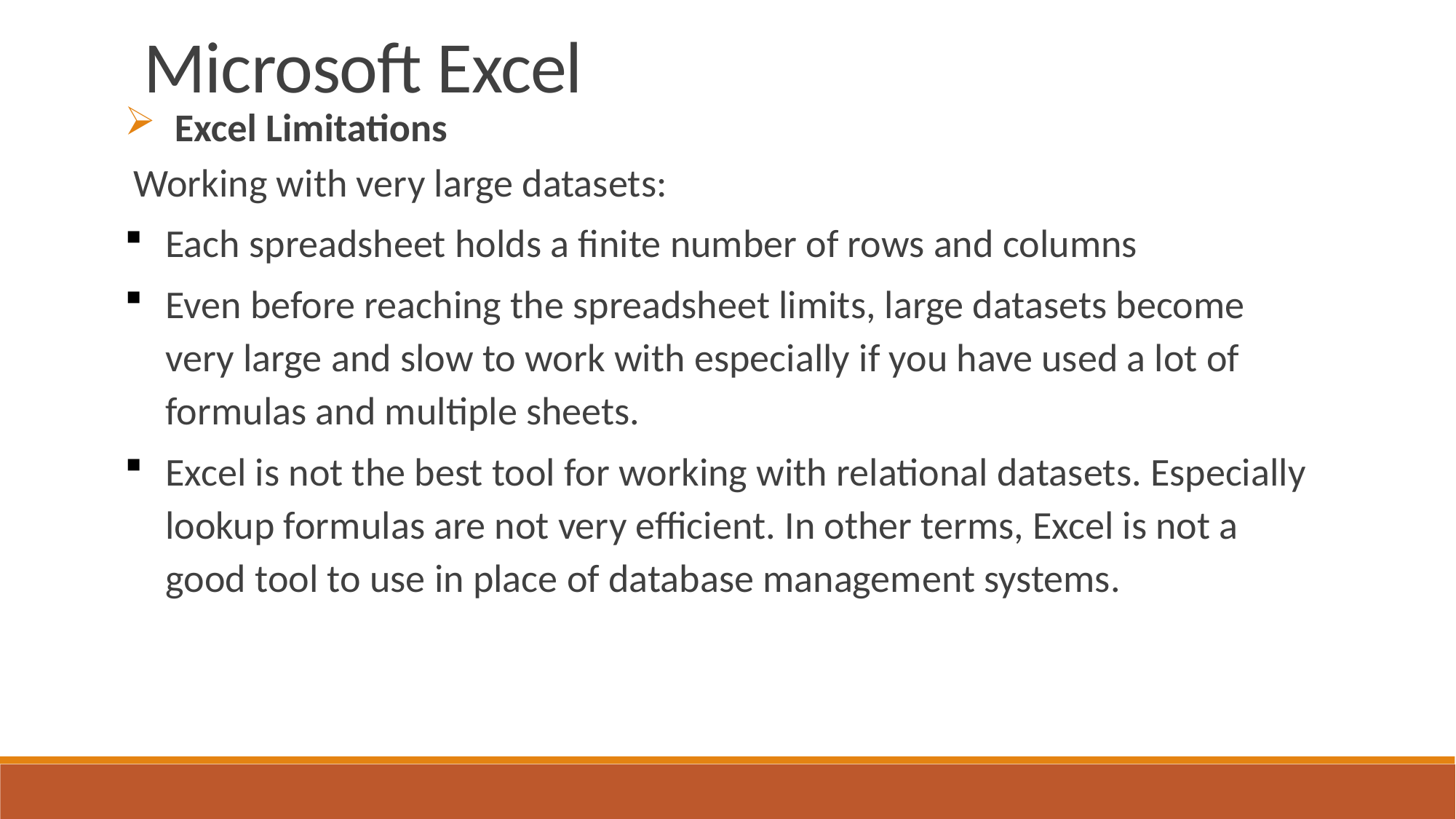

Microsoft Excel
 Excel Limitations
 Working with very large datasets:
Each spreadsheet holds a finite number of rows and columns
Even before reaching the spreadsheet limits, large datasets become very large and slow to work with especially if you have used a lot of formulas and multiple sheets.
Excel is not the best tool for working with relational datasets. Especially lookup formulas are not very efficient. In other terms, Excel is not a good tool to use in place of database management systems.